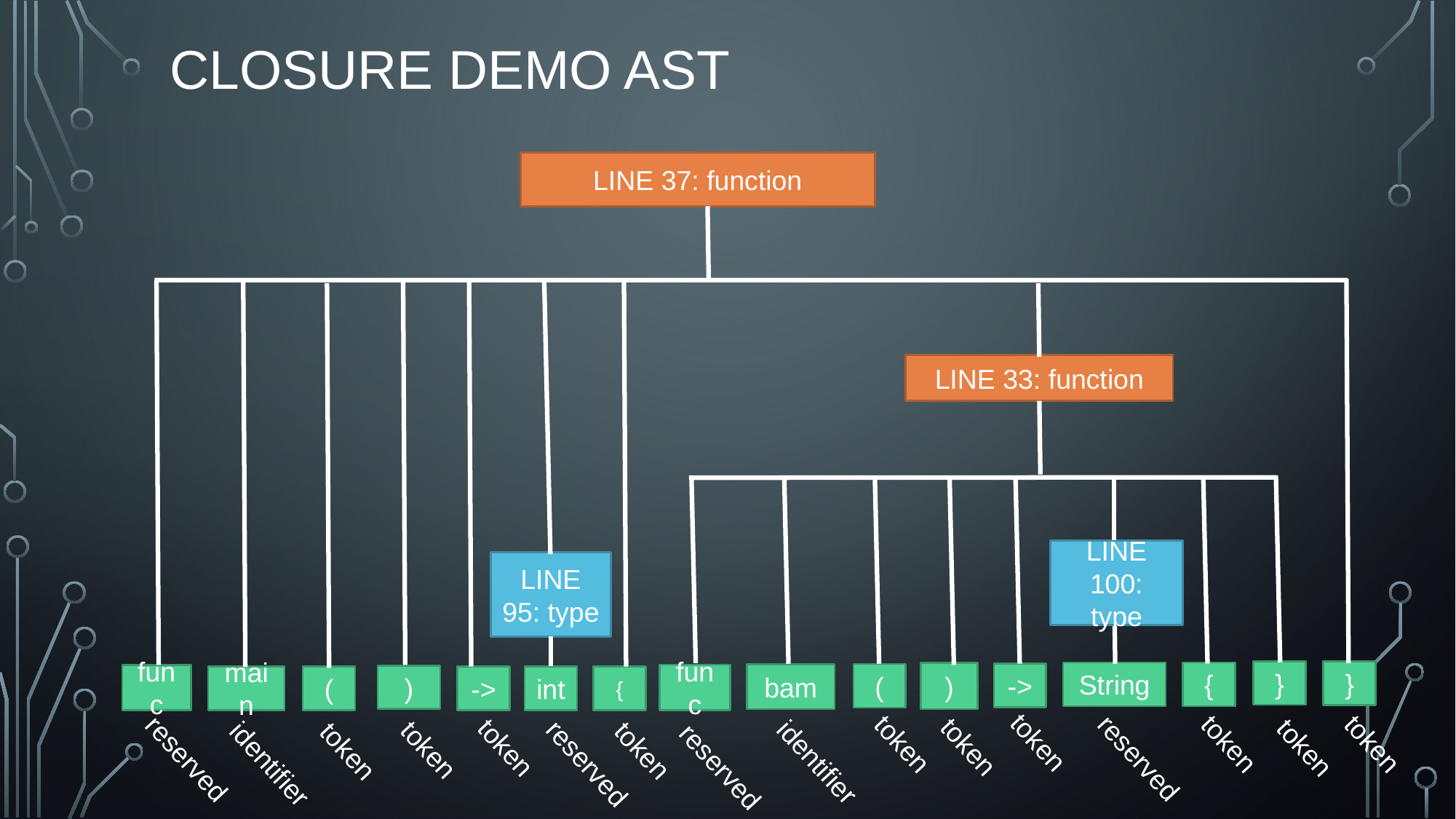

# Closure demo ast
LINE 37: function
LINE 33: function
LINE 100: type
LINE 95: type
}
}
String
{
)
->
(
bam
func
func
)
main
(
->
int
{
token
token
token
reserved
token
reserved
token
token
token
identifier
reserved
token
identifier
token
token
reserved